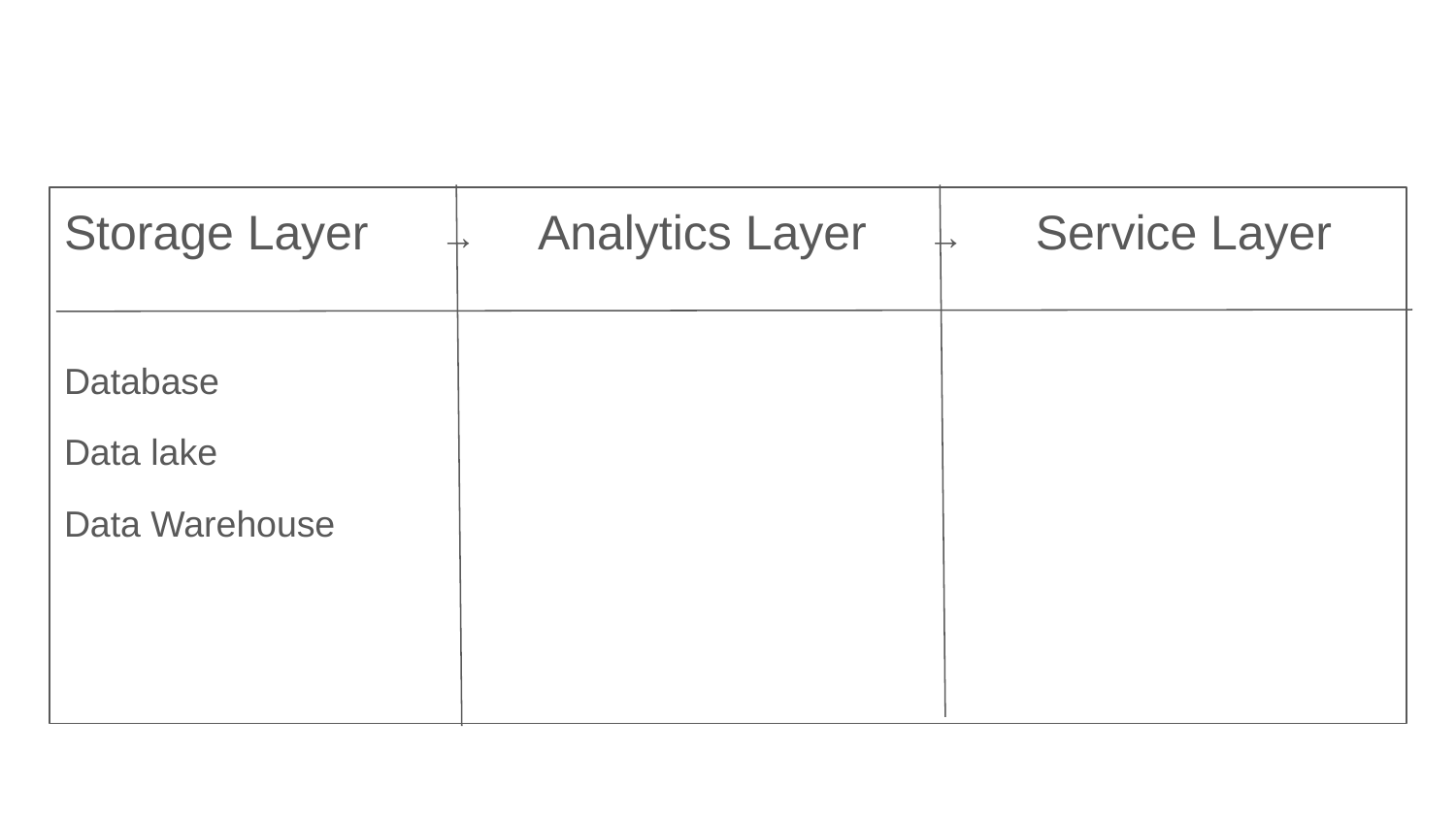

#
Storage Layer       →      Analytics Layer      →       Service Layer

Database
Data lake
Data Warehouse